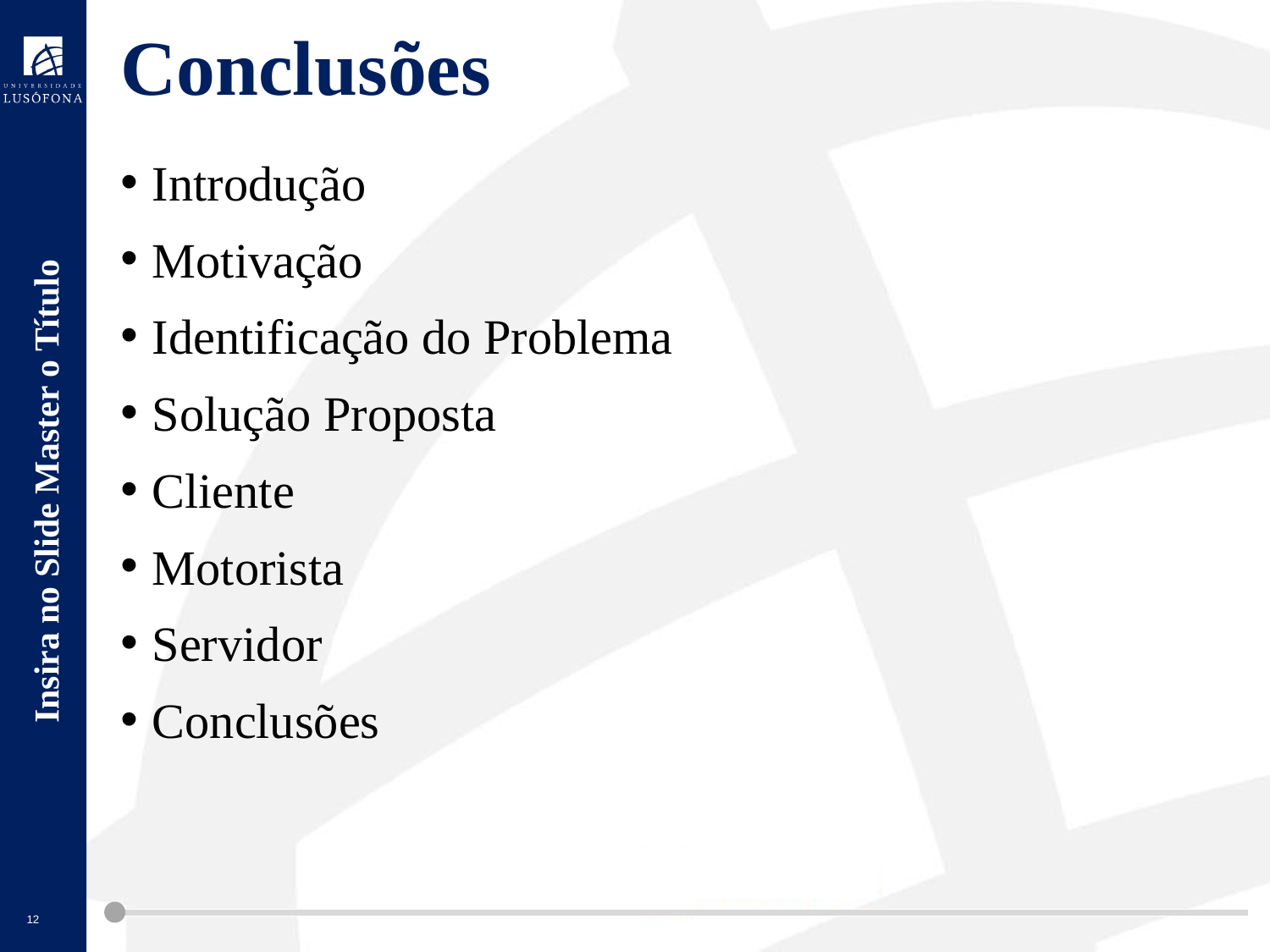

# Conclusões
Introdução
Motivação
Identificação do Problema
Solução Proposta
Cliente
Motorista
Servidor
Conclusões